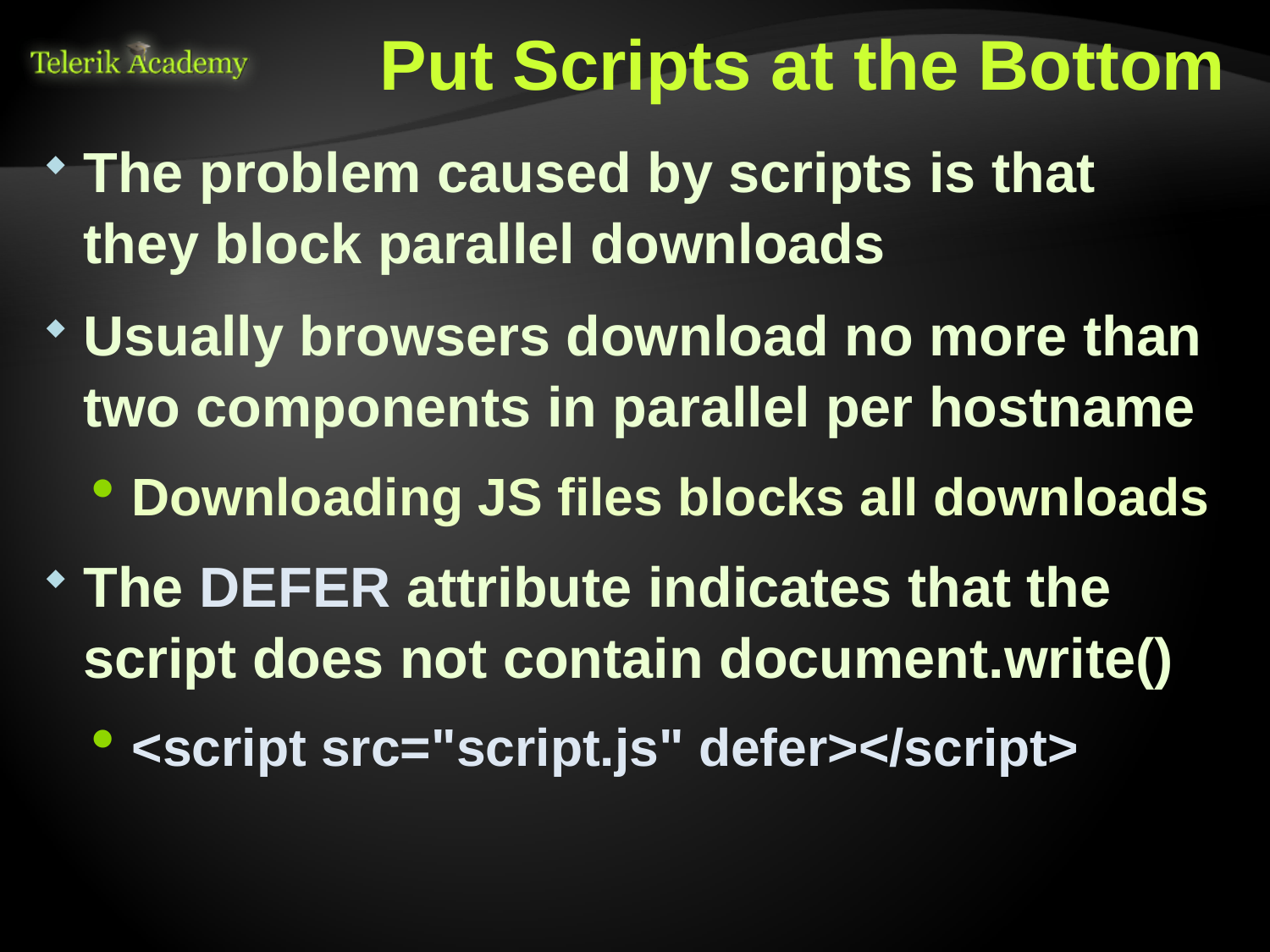

# Put Scripts at the Bottom
The problem caused by scripts is that they block parallel downloads
Usually browsers download no more than two components in parallel per hostname
Downloading JS files blocks all downloads
The DEFER attribute indicates that the script does not contain document.write()
<script src="script.js" defer></script>